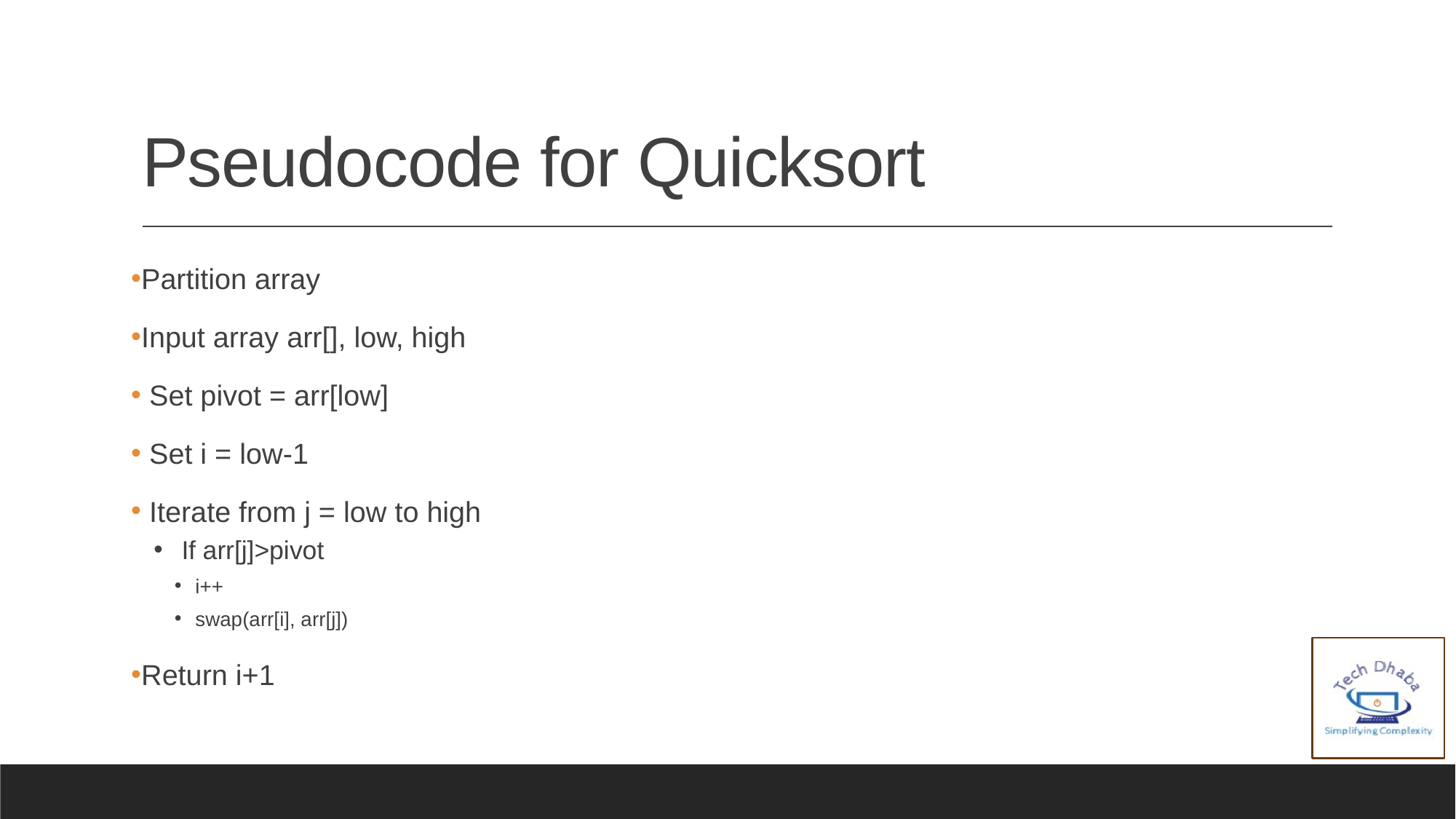

# Pseudocode for Quicksort
Partition array
Input array arr[], low, high
 Set pivot = arr[low]
 Set i = low-1
 Iterate from j = low to high
 If arr[j]>pivot
i++
swap(arr[i], arr[j])
Return i+1